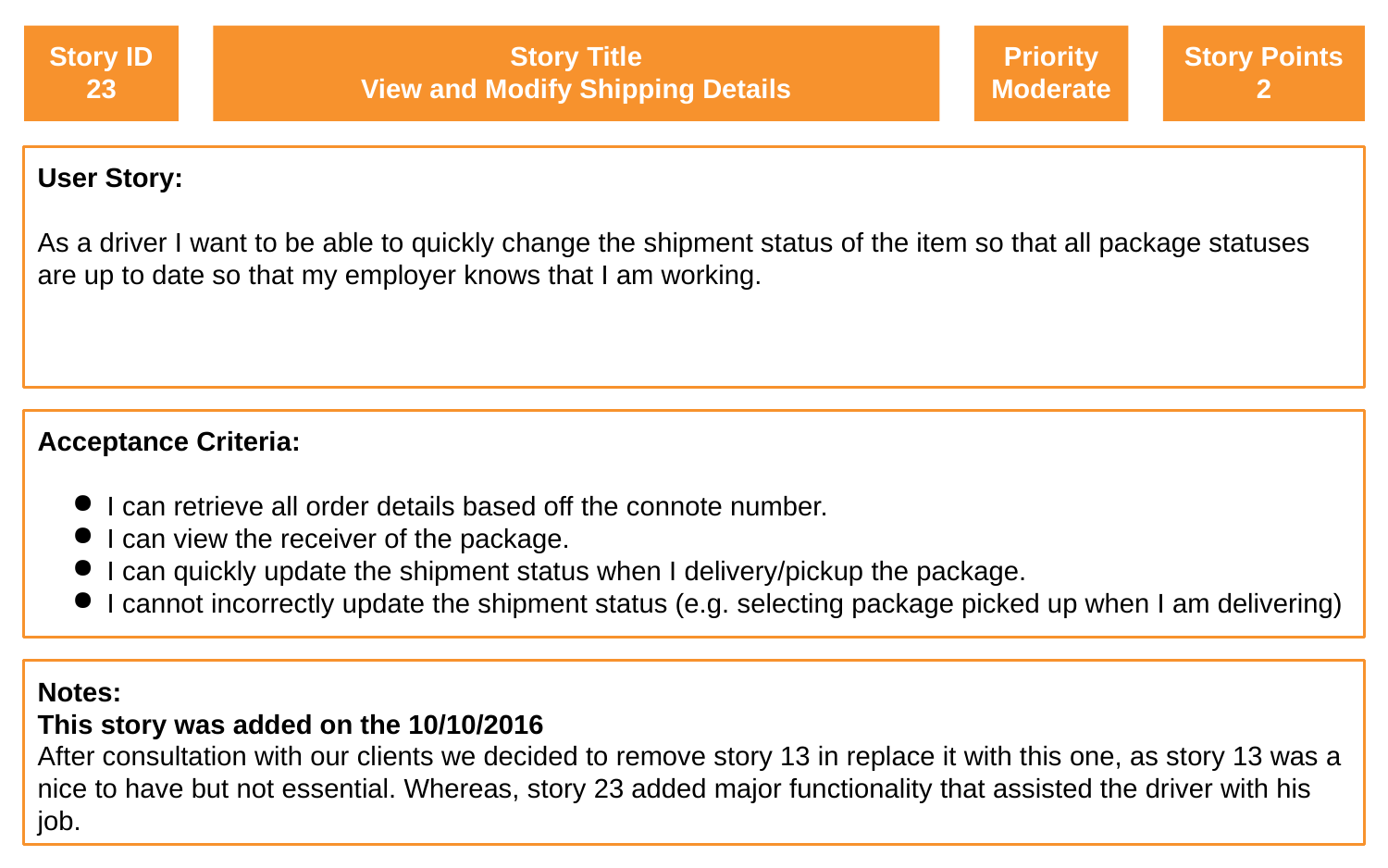

Story ID
23
Story Title
View and Modify Shipping Details
Priority
Moderate
Story Points
2
User Story:

As a driver I want to be able to quickly change the shipment status of the item so that all package statuses are up to date so that my employer knows that I am working.
Acceptance Criteria:

I can retrieve all order details based off the connote number.
I can view the receiver of the package.
I can quickly update the shipment status when I delivery/pickup the package.
I cannot incorrectly update the shipment status (e.g. selecting package picked up when I am delivering)

Notes:
This story was added on the 10/10/2016
After consultation with our clients we decided to remove story 13 in replace it with this one, as story 13 was a nice to have but not essential. Whereas, story 23 added major functionality that assisted the driver with his job.